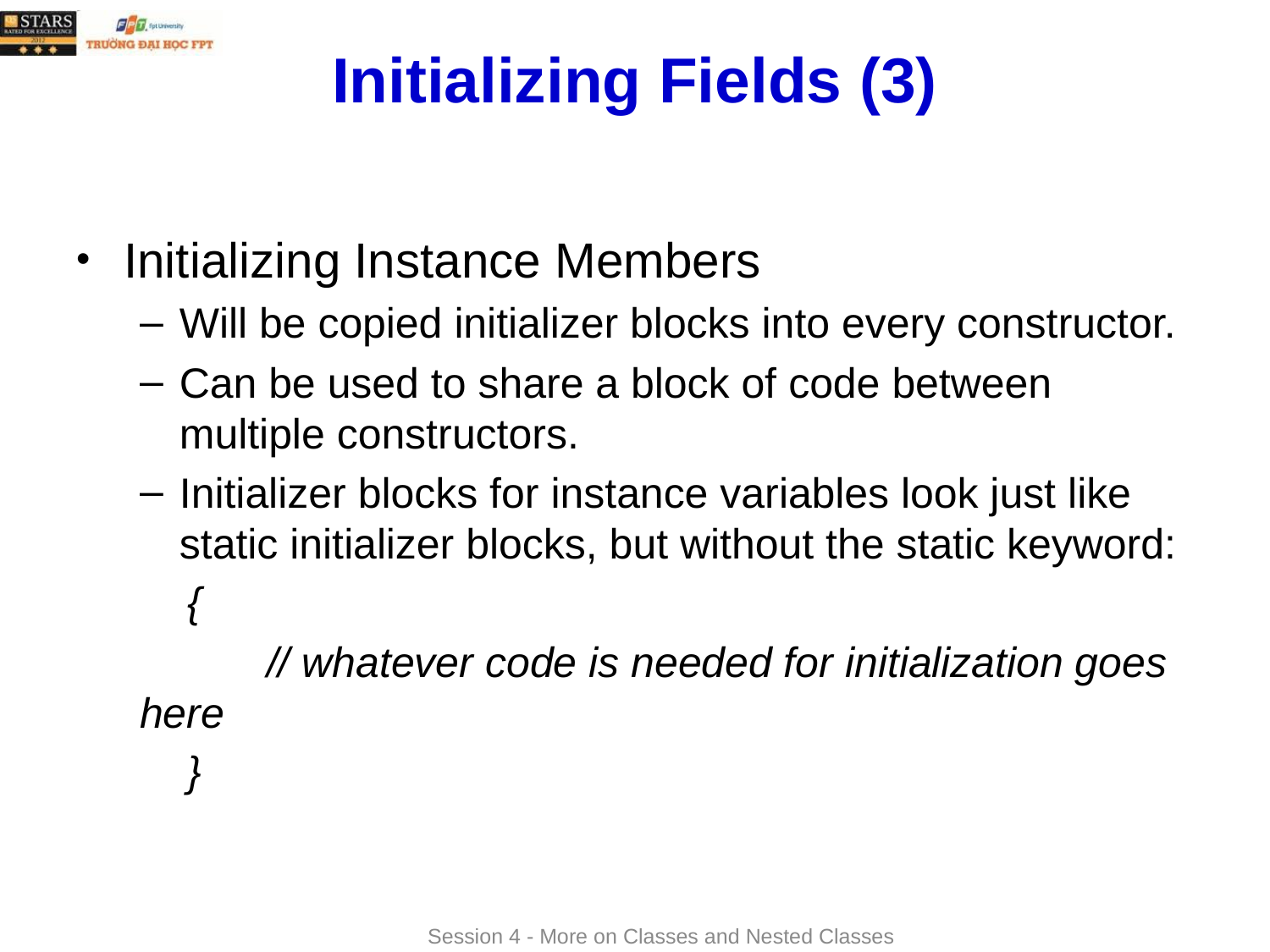

# Initializing Fields (3)
Initializing Instance Members
Will be copied initializer blocks into every constructor.
Can be used to share a block of code between multiple constructors.
Initializer blocks for instance variables look just like static initializer blocks, but without the static keyword:
    {
	// whatever code is needed for initialization goes here
    }
Session 4 - More on Classes and Nested Classes